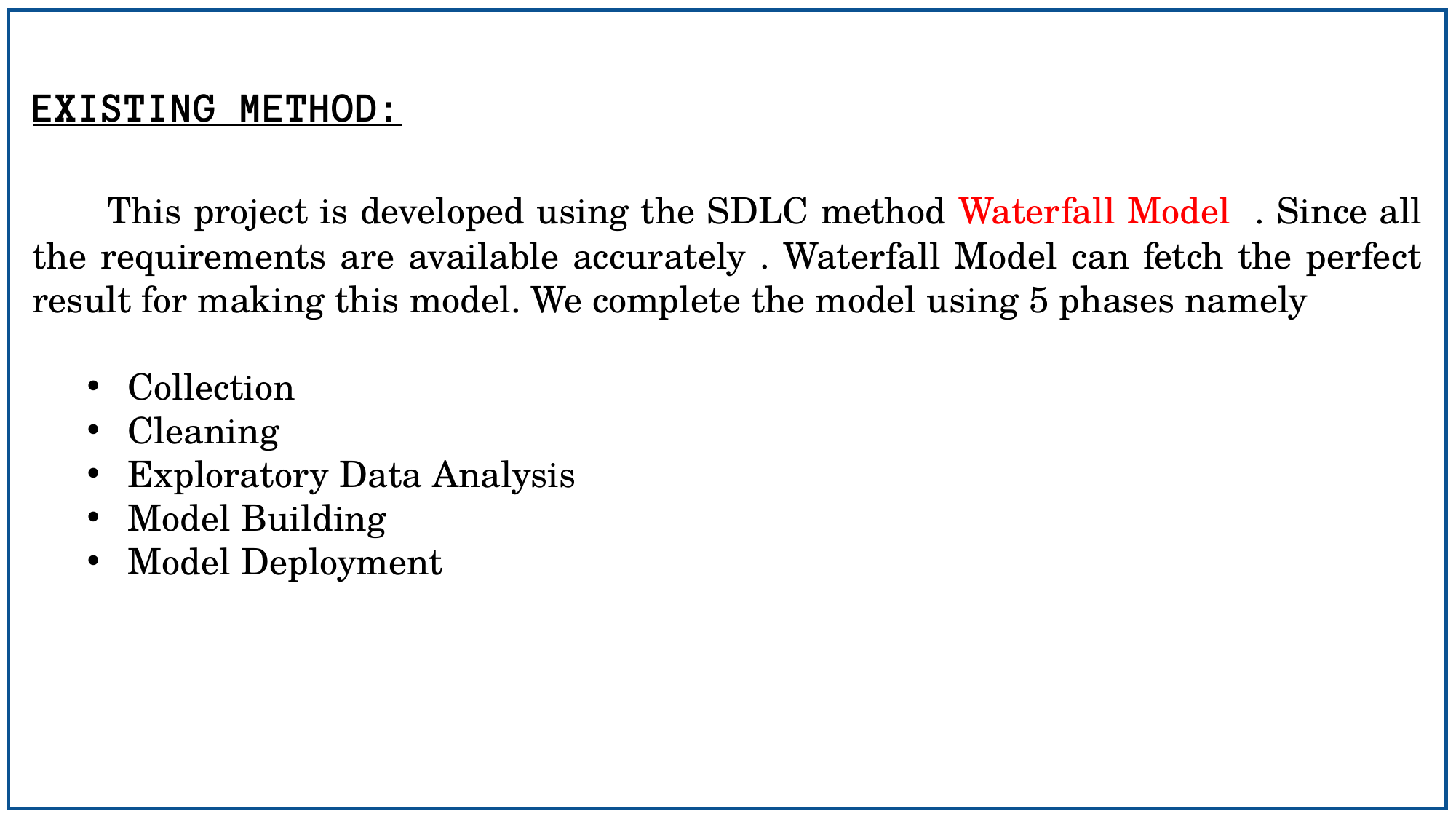

EXISTING METHOD:

   This project is developed using the SDLC method Waterfall Model  . Since all the requirements are available accurately . Waterfall Model can fetch the perfect result for making this model. We complete the model using 5 phases namely

Collection
Cleaning
Exploratory Data Analysis
Model Building
Model Deployment